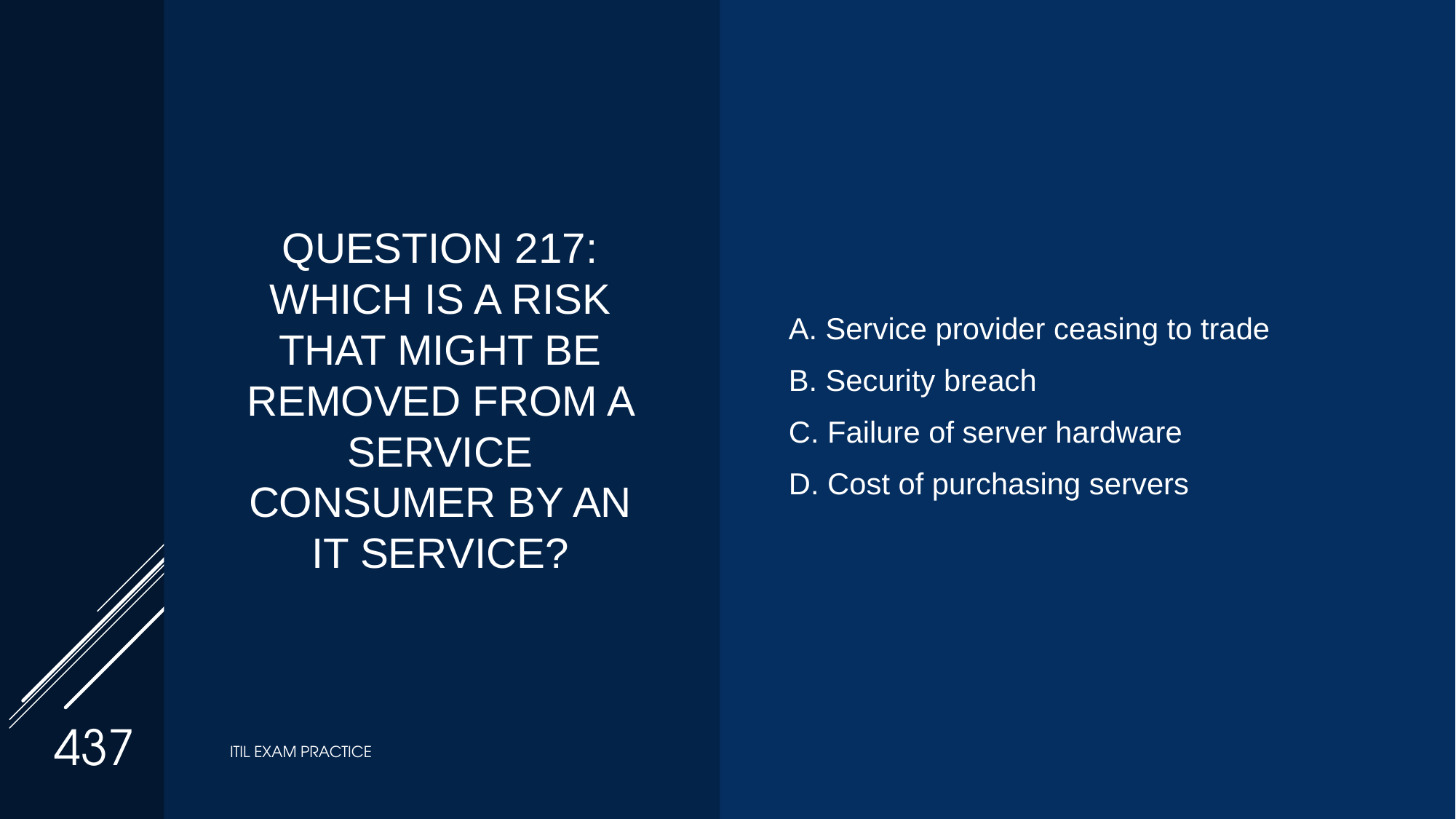

# Question 217: Which is a risk that might be removed from a service consumer by an IT service?
A. Service provider ceasing to trade
B. Security breach
C. Failure of server hardware
D. Cost of purchasing servers
437
ITIL EXAM PRACTICE